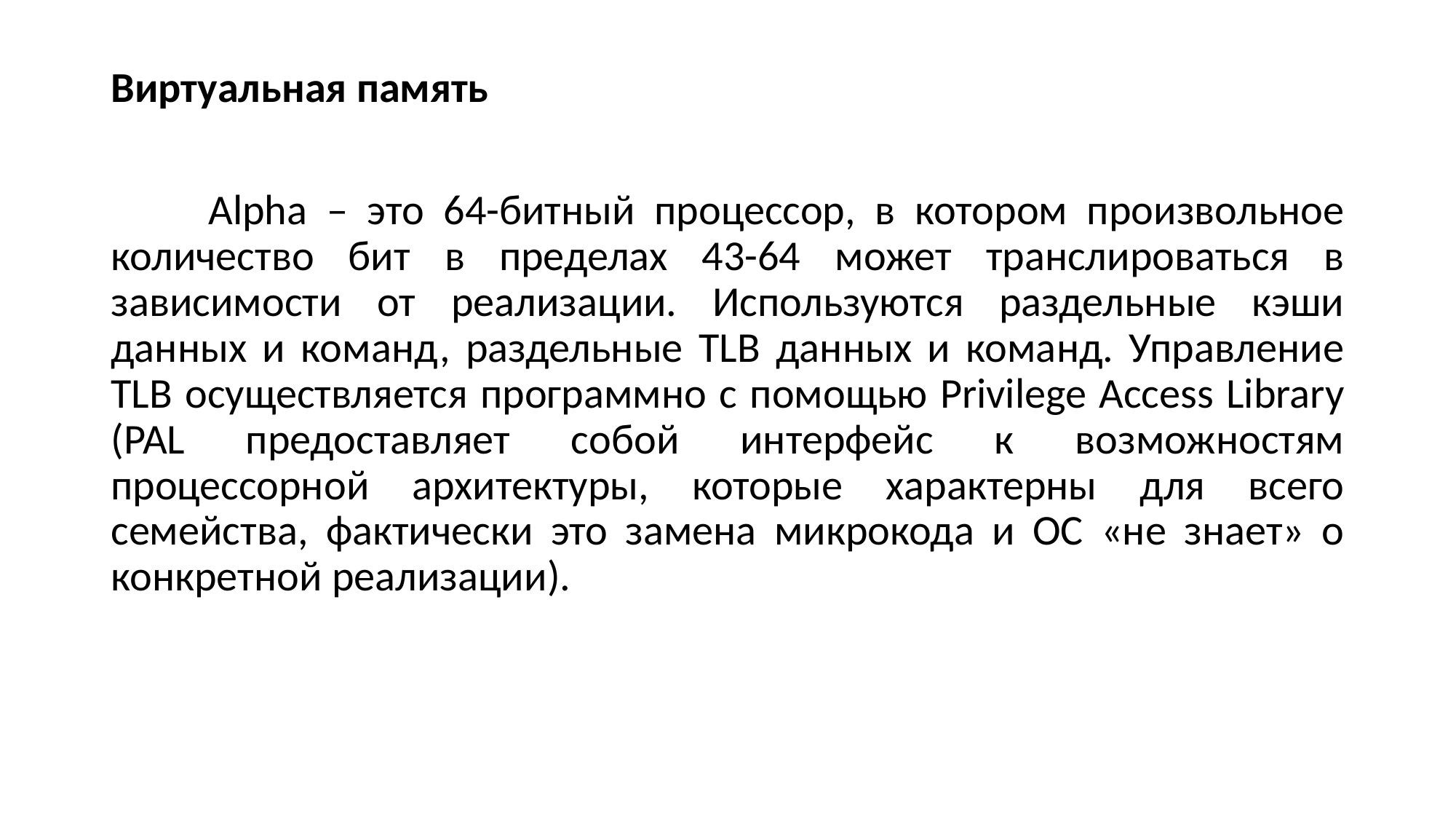

Виртуальная память

     Alpha – это 64-битный процессор, в котором произвольное количество бит в пределах 43-64 может транслироваться в зависимости от реализации. Используются раздельные кэши данных и команд, раздельные TLB данных и команд. Управление TLB осуществляется программно с помощью Privilege Access Library (PAL предоставляет собой интерфейс к возможностям процессорной архитектуры, которые характерны для всего семейства, фактически это замена микрокода и ОС «не знает» о конкретной реализации).